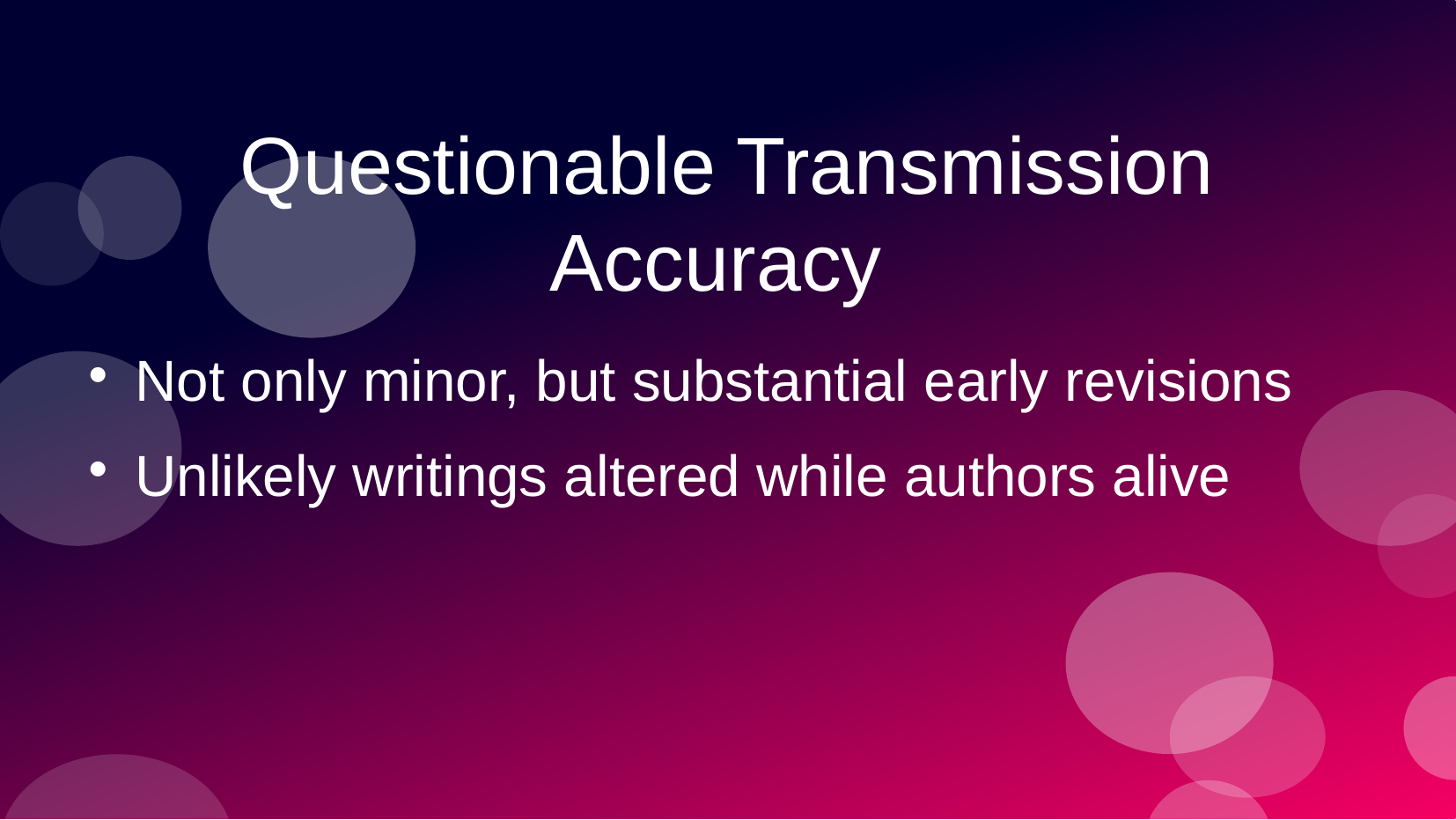

Questionable Transmission Accuracy
Not only minor, but substantial early revisions
Unlikely writings altered while authors alive